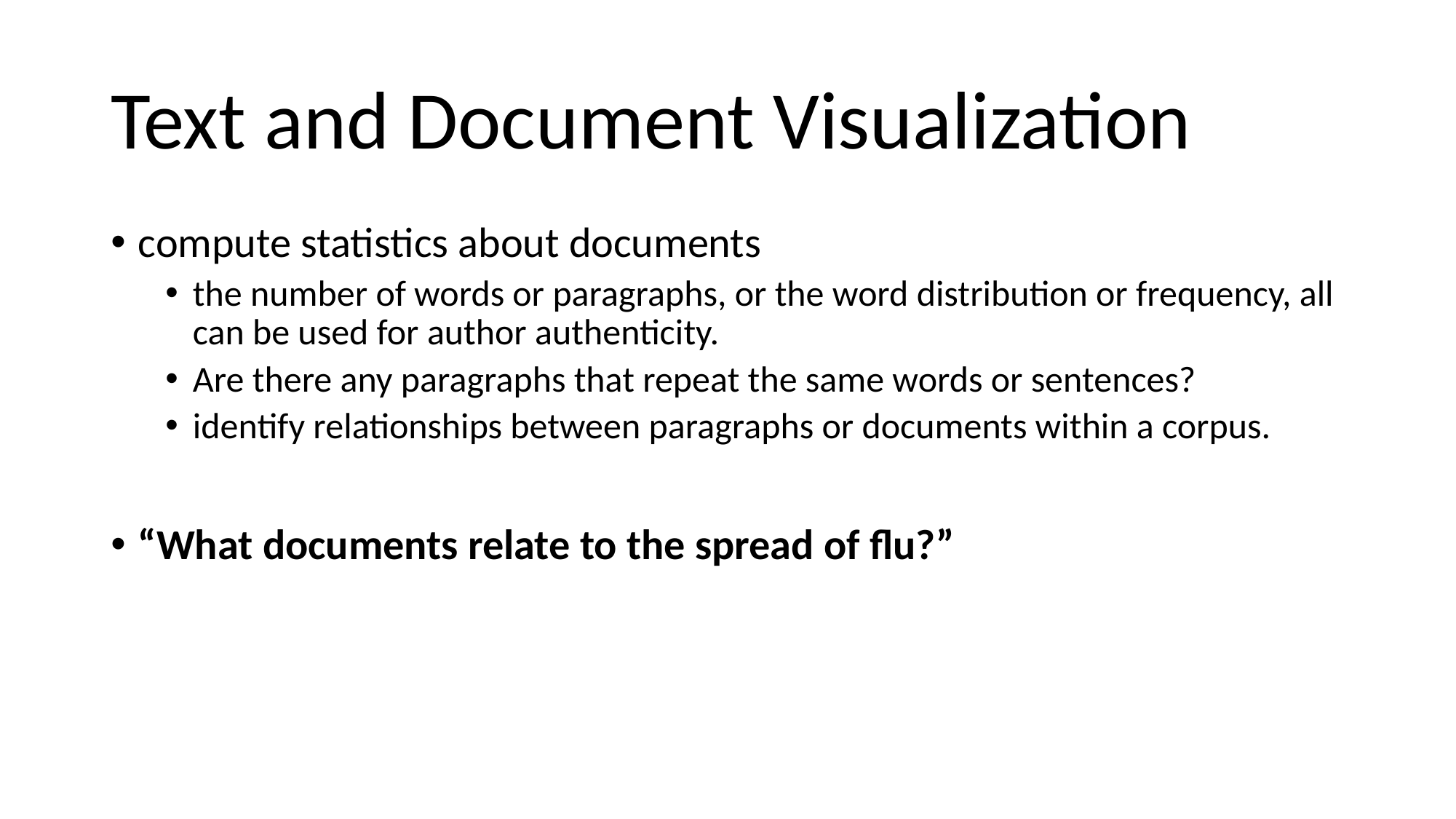

# Text and Document Visualization
compute statistics about documents
the number of words or paragraphs, or the word distribution or frequency, all can be used for author authenticity.
Are there any paragraphs that repeat the same words or sentences?
identify relationships between paragraphs or documents within a corpus.

“What documents relate to the spread of flu?”